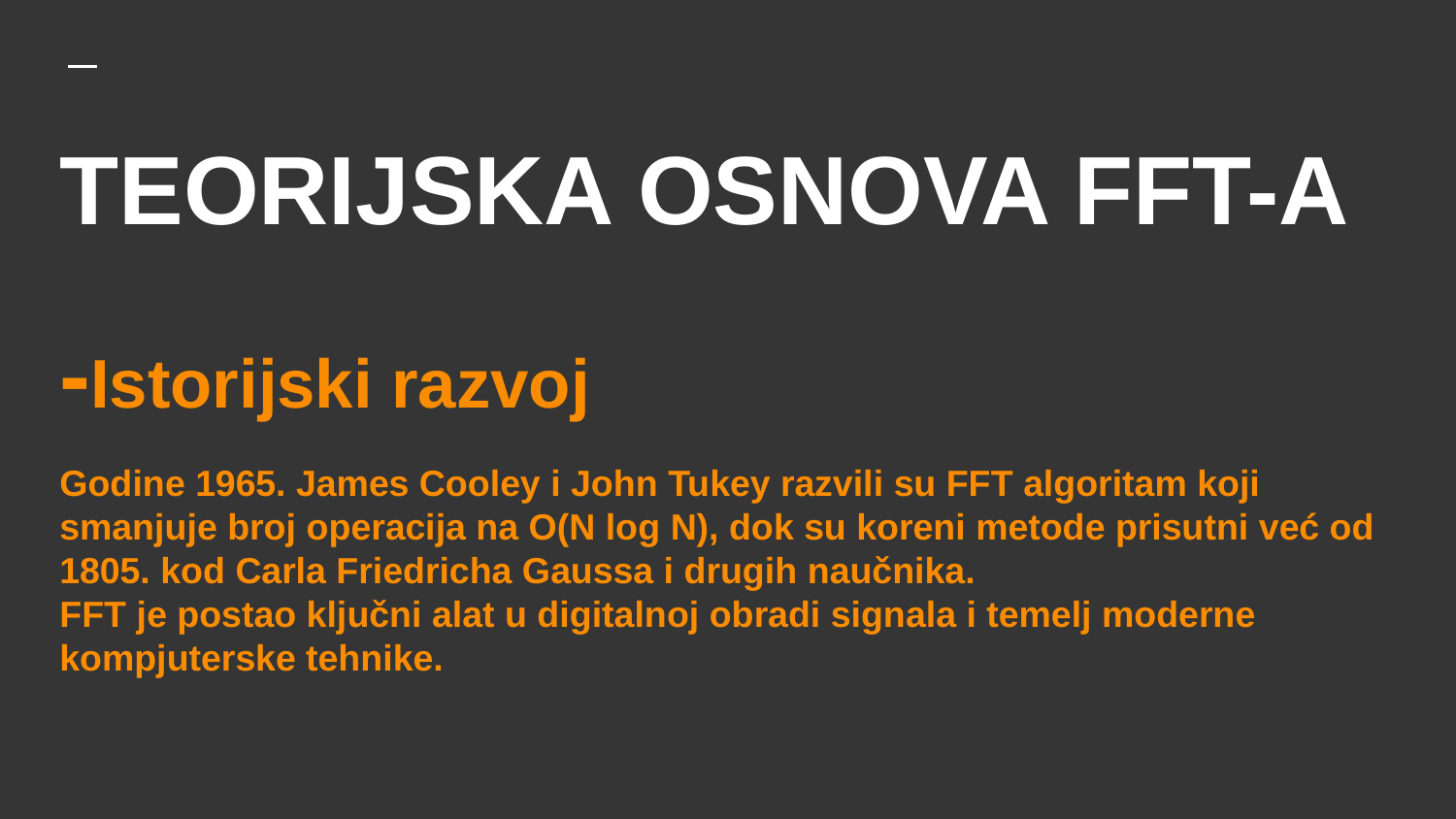

# TEORIJSKA OSNOVA FFT-A

-Istorijski razvoj

Godine 1965. James Cooley i John Tukey razvili su FFT algoritam koji smanjuje broj operacija na O(N log N), dok su koreni metode prisutni već od 1805. kod Carla Friedricha Gaussa i drugih naučnika.
FFT je postao ključni alat u digitalnoj obradi signala i temelj moderne kompjuterske tehnike.